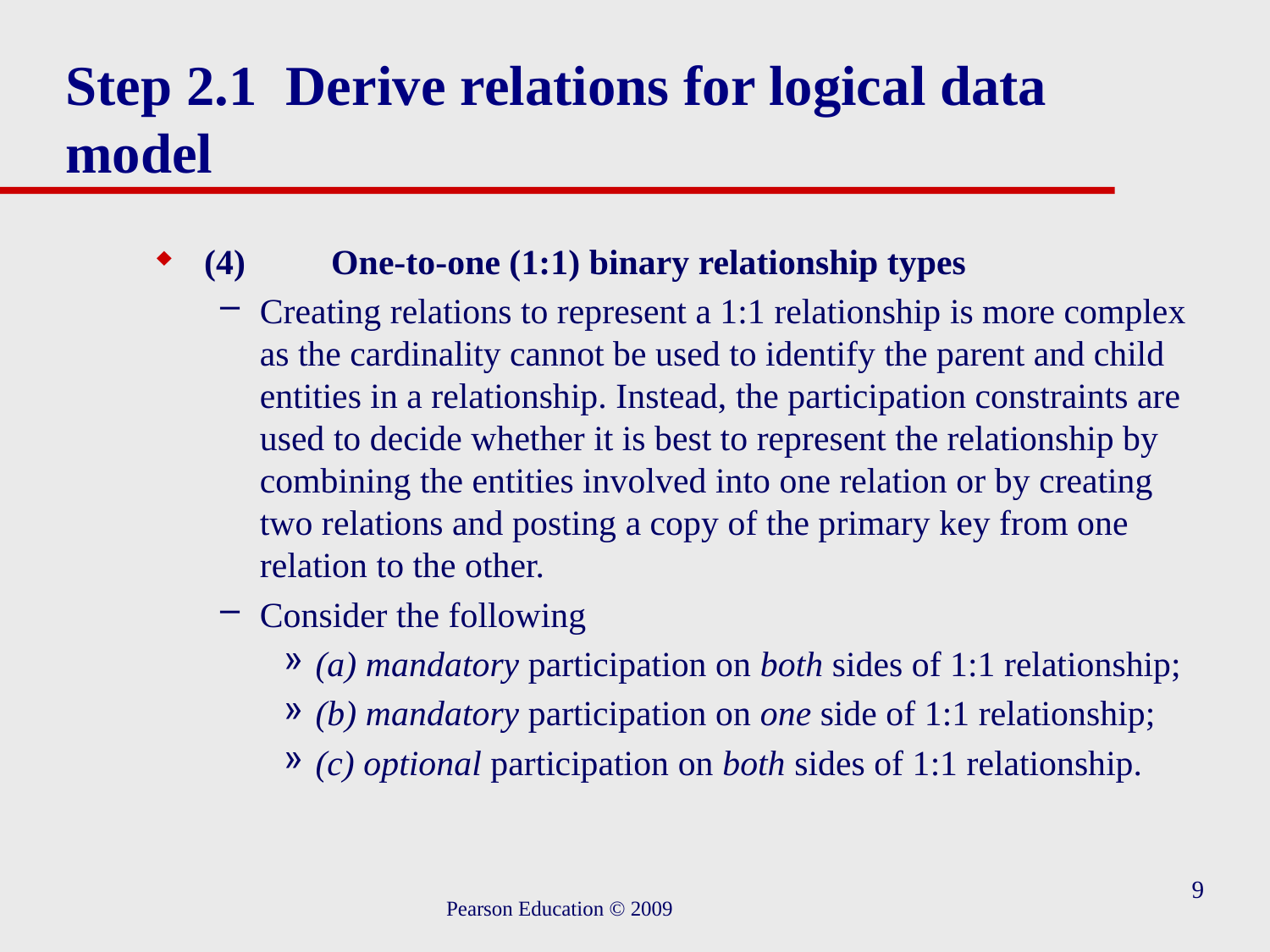

# Step 2.1  Derive relations for logical data model
(4)	One-to-one (1:1) binary relationship types
Creating relations to represent a 1:1 relationship is more complex as the cardinality cannot be used to identify the parent and child entities in a relationship. Instead, the participation constraints are used to decide whether it is best to represent the relationship by combining the entities involved into one relation or by creating two relations and posting a copy of the primary key from one relation to the other.
Consider the following
(a) mandatory participation on both sides of 1:1 relationship;
(b) mandatory participation on one side of 1:1 relationship;
(c) optional participation on both sides of 1:1 relationship.

9
Pearson Education © 2009